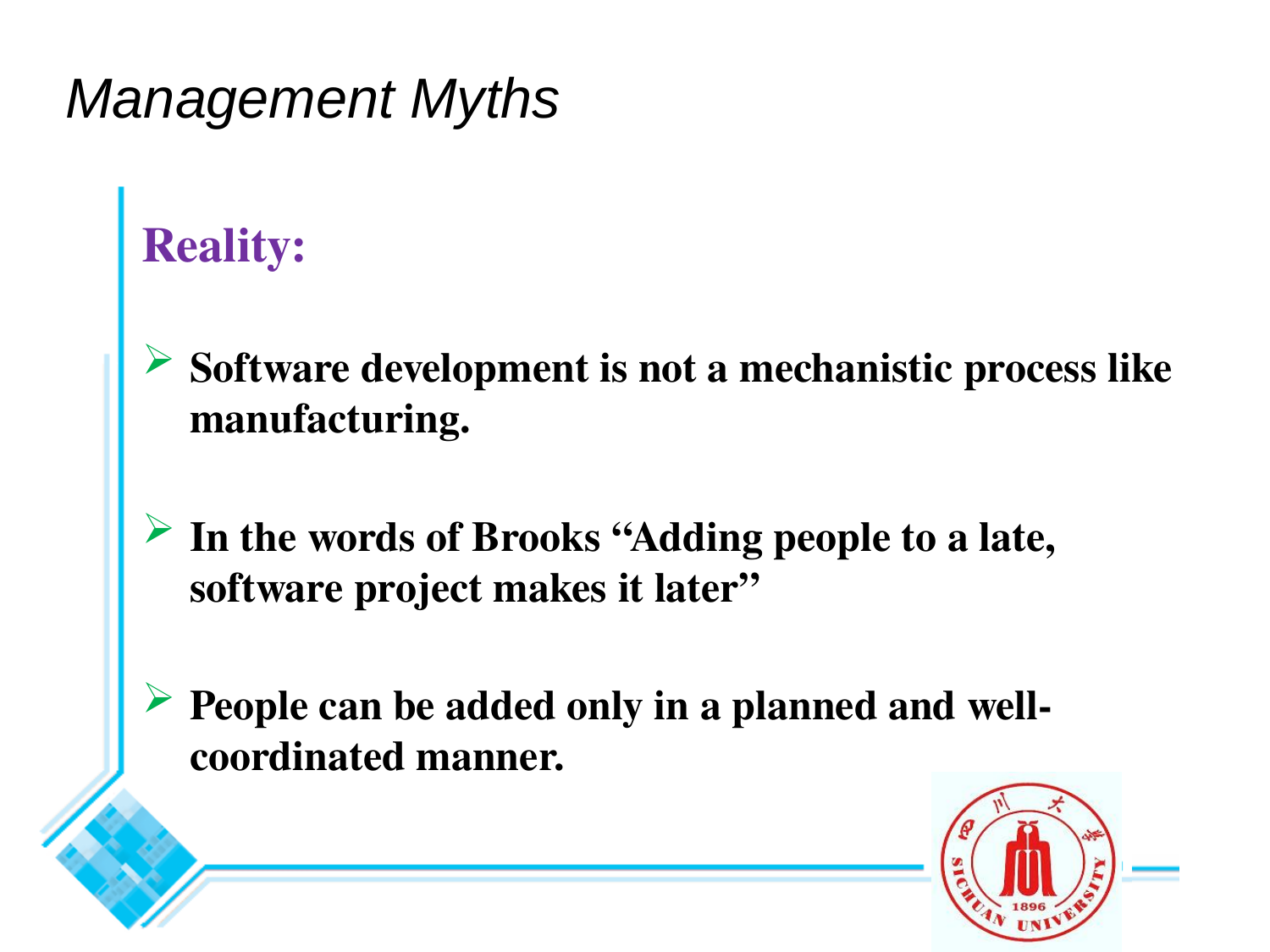

Management Myths
Reality:

Software development is not a mechanistic process like manufacturing.

In the words of Brooks “Adding people to a late, software project makes it later”

People can be added only in a planned and well-coordinated manner.

37